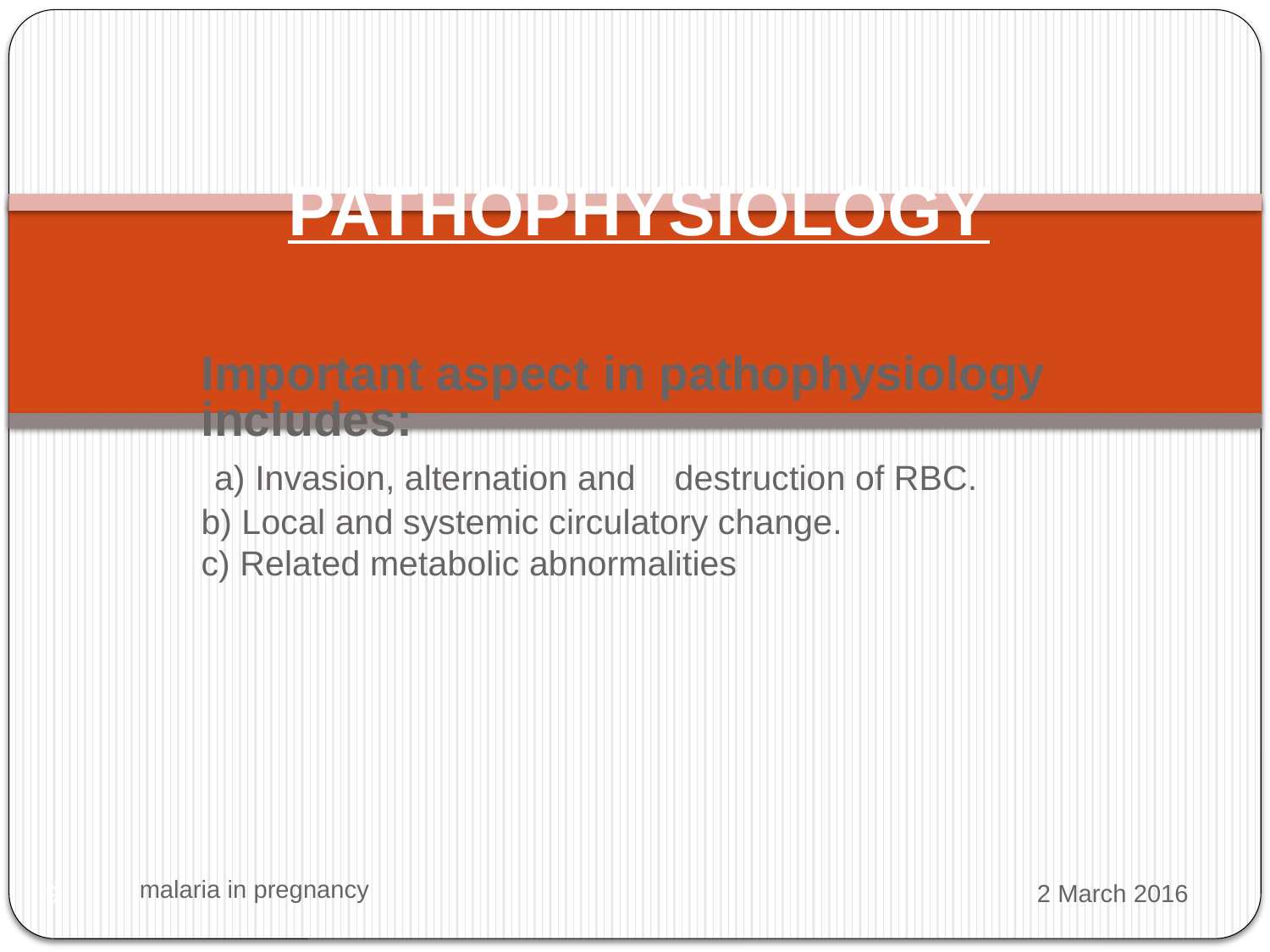

# PATHOPHYSIOLOGY
Important aspect in pathophysiology includes:
 a) Invasion, alternation and    destruction of RBC.
b) Local and systemic circulatory change.
c) Related metabolic abnormalities
malaria in pregnancy
2 March 2016
9